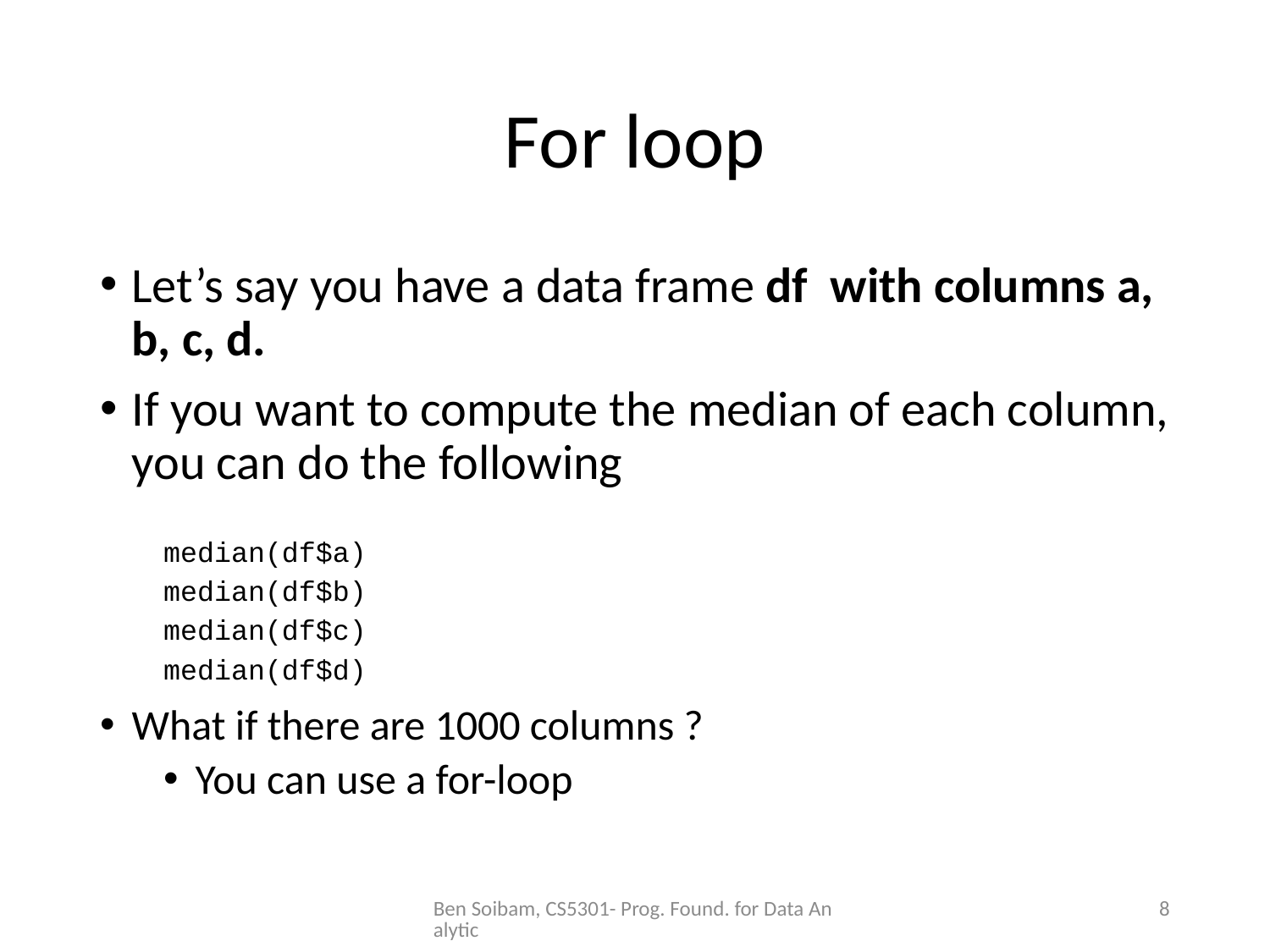

# For loop
Let’s say you have a data frame df  with columns a, b, c, d.
If you want to compute the median of each column, you can do the following

median(df$a)
median(df$b)
median(df$c)
median(df$d)
What if there are 1000 columns ?
You can use a for-loop
Ben Soibam, CS5301- Prog. Found. for Data Analytic
8